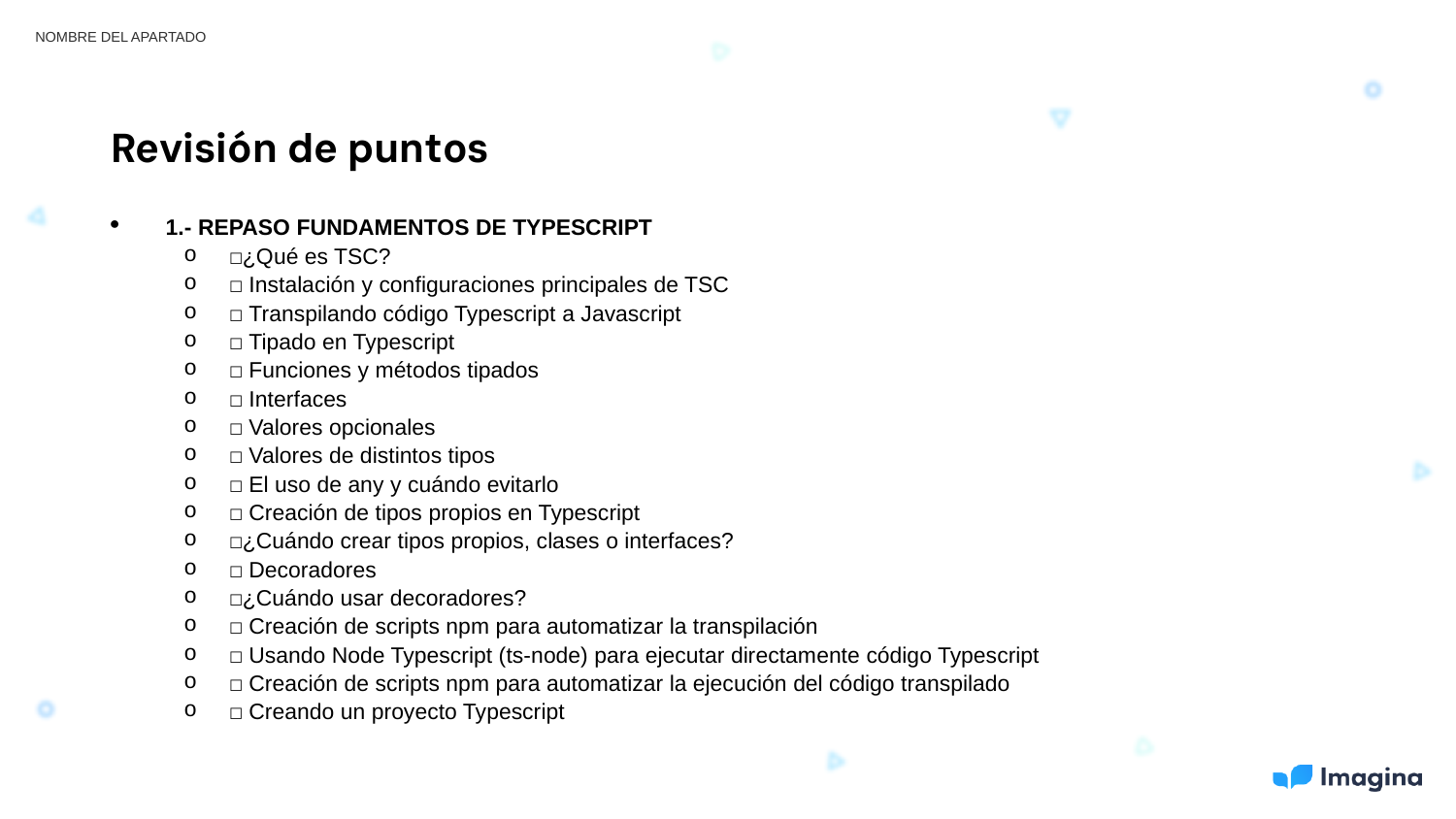

NOMBRE DEL APARTADO
Revisión de puntos
1.- REPASO FUNDAMENTOS DE TYPESCRIPT
☐¿Qué es TSC?
☐ Instalación y configuraciones principales de TSC
☐ Transpilando código Typescript a Javascript
☐ Tipado en Typescript
☐ Funciones y métodos tipados
☐ Interfaces
☐ Valores opcionales
☐ Valores de distintos tipos
☐ El uso de any y cuándo evitarlo
☐ Creación de tipos propios en Typescript
☐¿Cuándo crear tipos propios, clases o interfaces?
☐ Decoradores
☐¿Cuándo usar decoradores?
☐ Creación de scripts npm para automatizar la transpilación
☐ Usando Node Typescript (ts-node) para ejecutar directamente código Typescript
☐ Creación de scripts npm para automatizar la ejecución del código transpilado
☐ Creando un proyecto Typescript